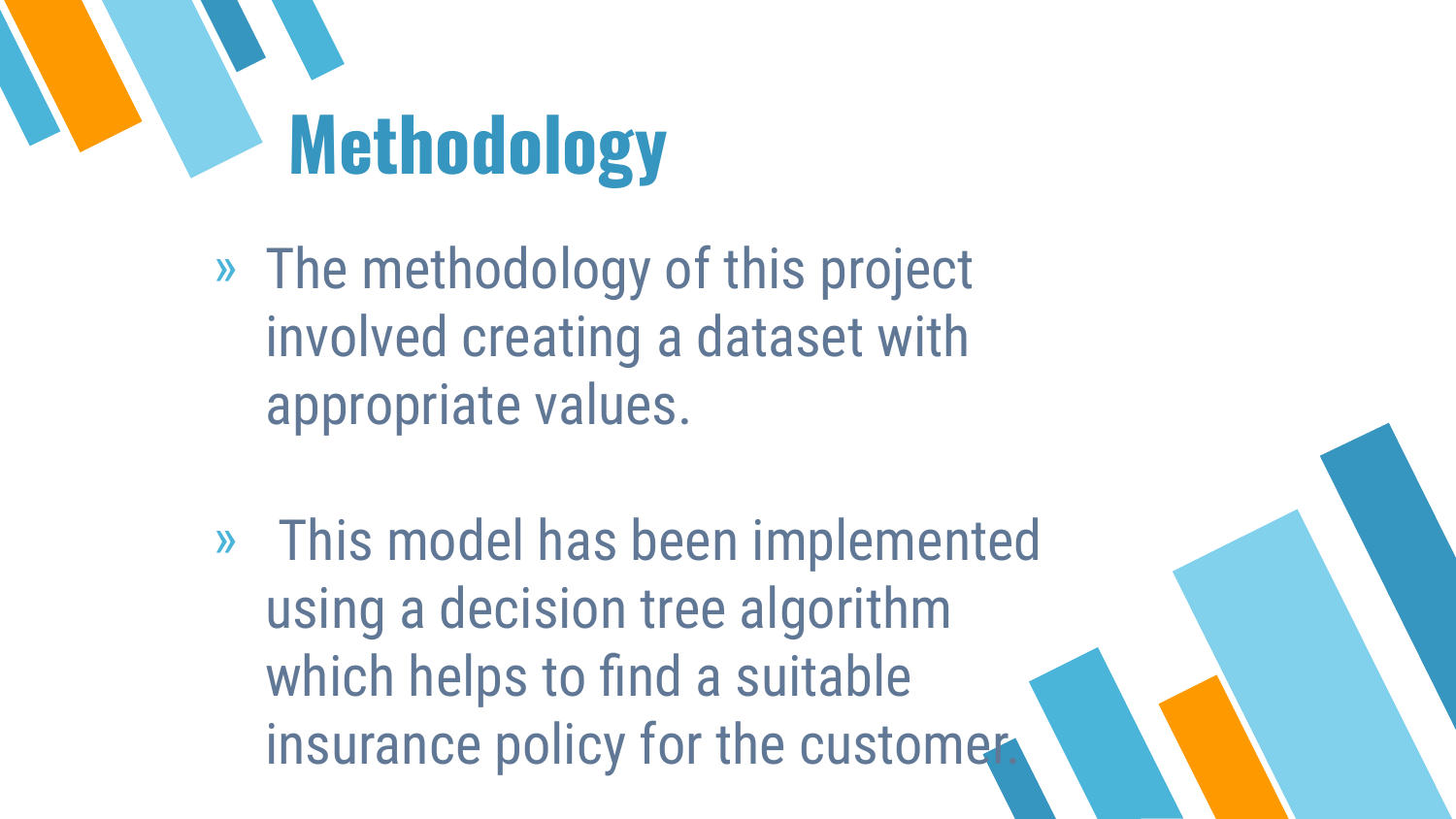

# Methodology
The methodology of this project involved creating a dataset with appropriate values.

 This model has been implemented using a decision tree algorithm which helps to find a suitable insurance policy for the customer.